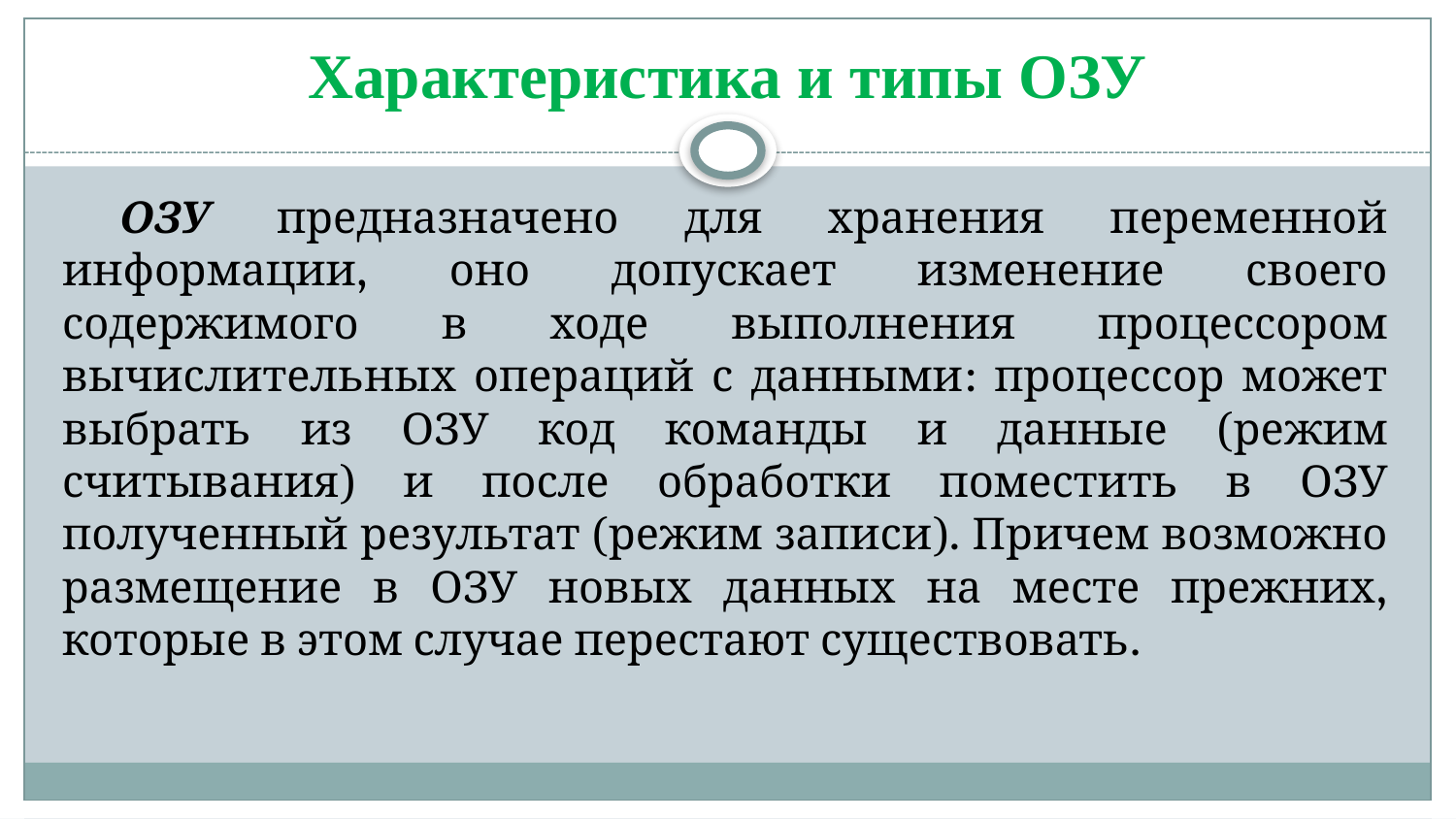

# Характеристика и типы ОЗУ
ОЗУ предназначено для хранения переменной информации, оно допускает изменение своего содержимого в ходе выполнения процессором вычислительных операций с данными: процессор может выбрать из ОЗУ код команды и данные (режим считывания) и после обработки поместить в ОЗУ полученный результат (режим записи). Причем возможно размещение в ОЗУ новых данных на месте прежних, которые в этом случае перестают существовать.